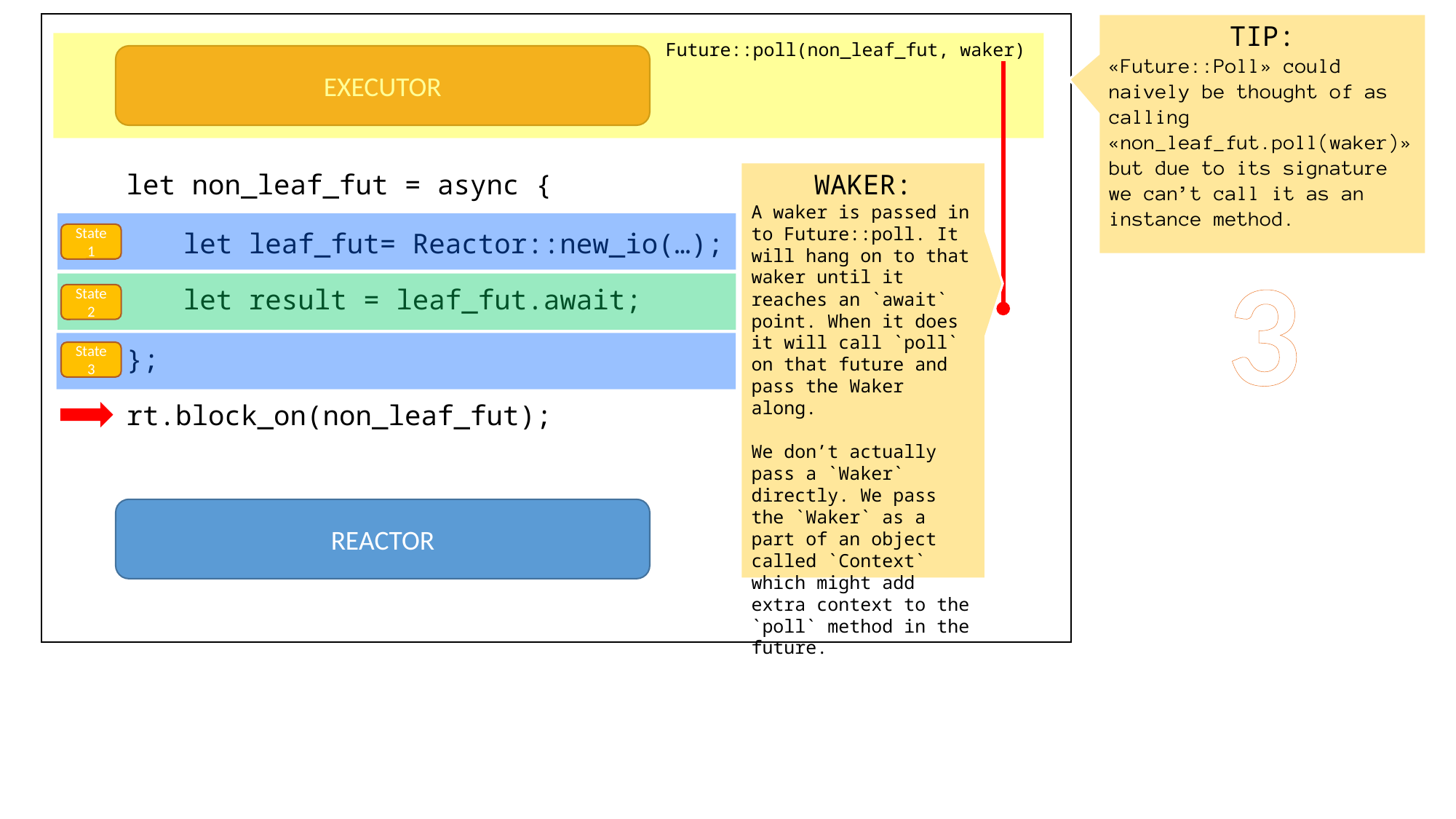

TIP:
«Future::Poll» could naively be thought of as calling «non_leaf_fut.poll(waker)» but due to its signature we can’t call it as an instance method.

Future::poll(non_leaf_fut, waker)

EXECUTOR
WAKER:
A waker is passed in to Future::poll. It will hang on to that waker until it reaches an `await` point. When it does it will call `poll` on that future and pass the Waker along.

We don’t actually pass a `Waker` directly. We pass the `Waker` as a part of an object called `Context` which might add extra context to the `poll` method in the future.
let non_leaf_fut = async {

let leaf_fut= Reactor::new_io(…);
State 1
3

let result = leaf_fut.await;
State 2

};
State 3
rt.block_on(non_leaf_fut);

REACTOR